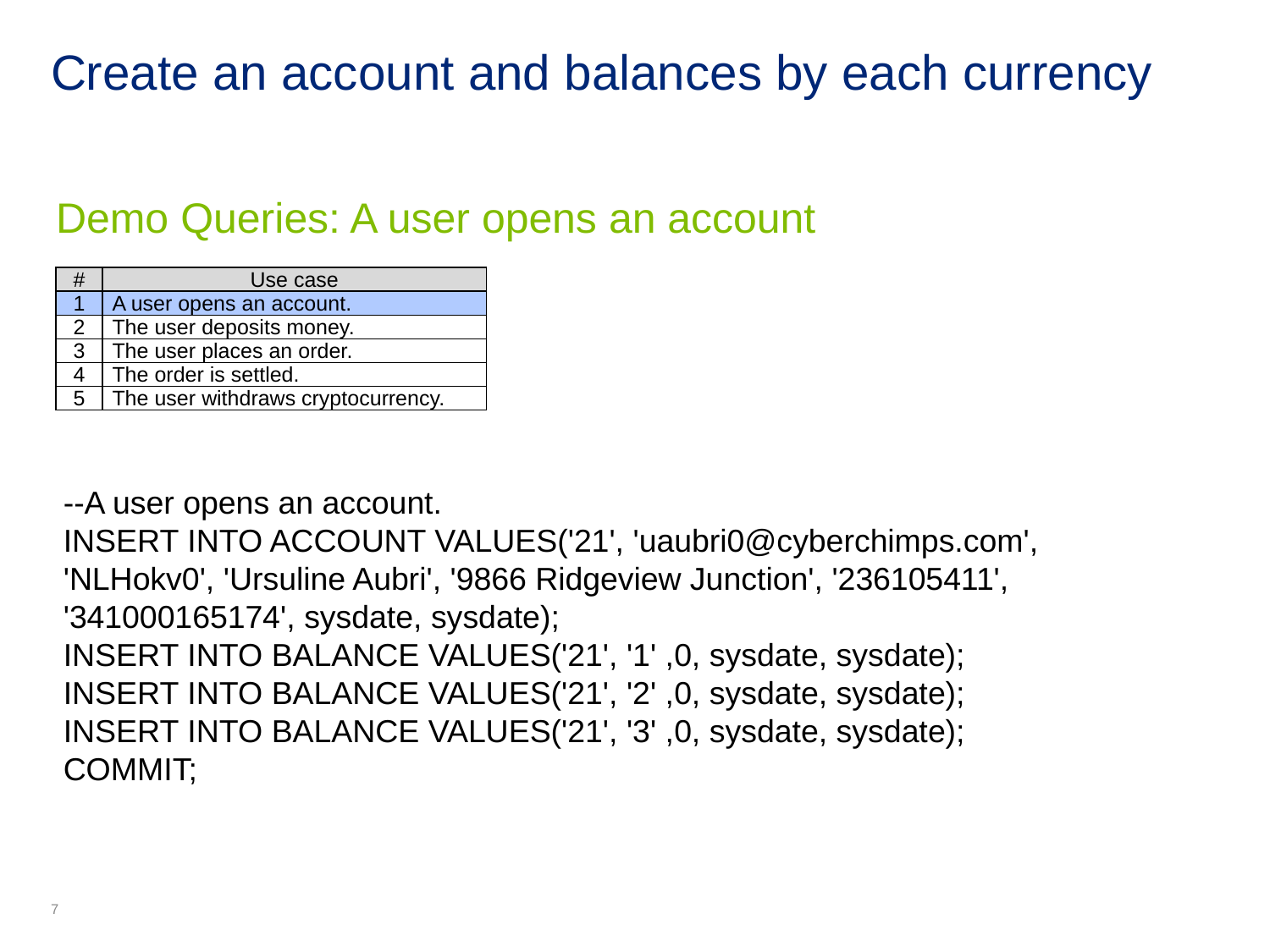

# Create an account and balances by each currency
Demo Queries: A user opens an account
| # | Use case |
| --- | --- |
| 1 | A user opens an account. |
| 2 | The user deposits money. |
| 3 | The user places an order. |
| 4 | The order is settled. |
| 5 | The user withdraws cryptocurrency. |
--A user opens an account.
INSERT INTO ACCOUNT VALUES('21', 'uaubri0@cyberchimps.com', 'NLHokv0', 'Ursuline Aubri', '9866 Ridgeview Junction', '236105411', '341000165174', sysdate, sysdate);
INSERT INTO BALANCE VALUES('21', '1' ,0, sysdate, sysdate);
INSERT INTO BALANCE VALUES('21', '2' ,0, sysdate, sysdate);
INSERT INTO BALANCE VALUES('21', '3' ,0, sysdate, sysdate);
COMMIT;